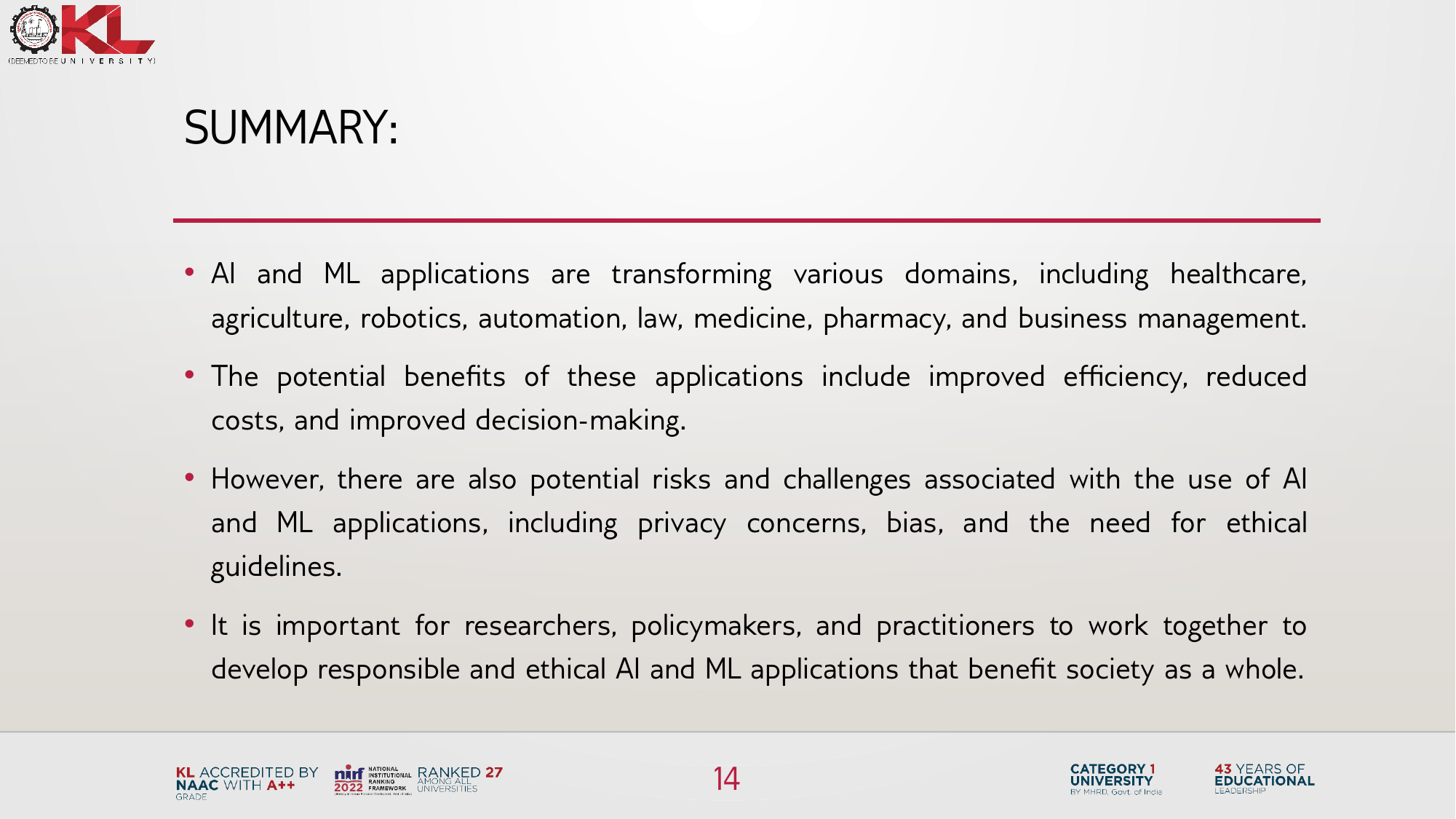

# summary:
AI and ML applications are transforming various domains, including healthcare, agriculture, robotics, automation, law, medicine, pharmacy, and business management.
The potential benefits of these applications include improved efficiency, reduced costs, and improved decision-making.
However, there are also potential risks and challenges associated with the use of AI and ML applications, including privacy concerns, bias, and the need for ethical guidelines.
It is important for researchers, policymakers, and practitioners to work together to develop responsible and ethical AI and ML applications that benefit society as a whole.

14